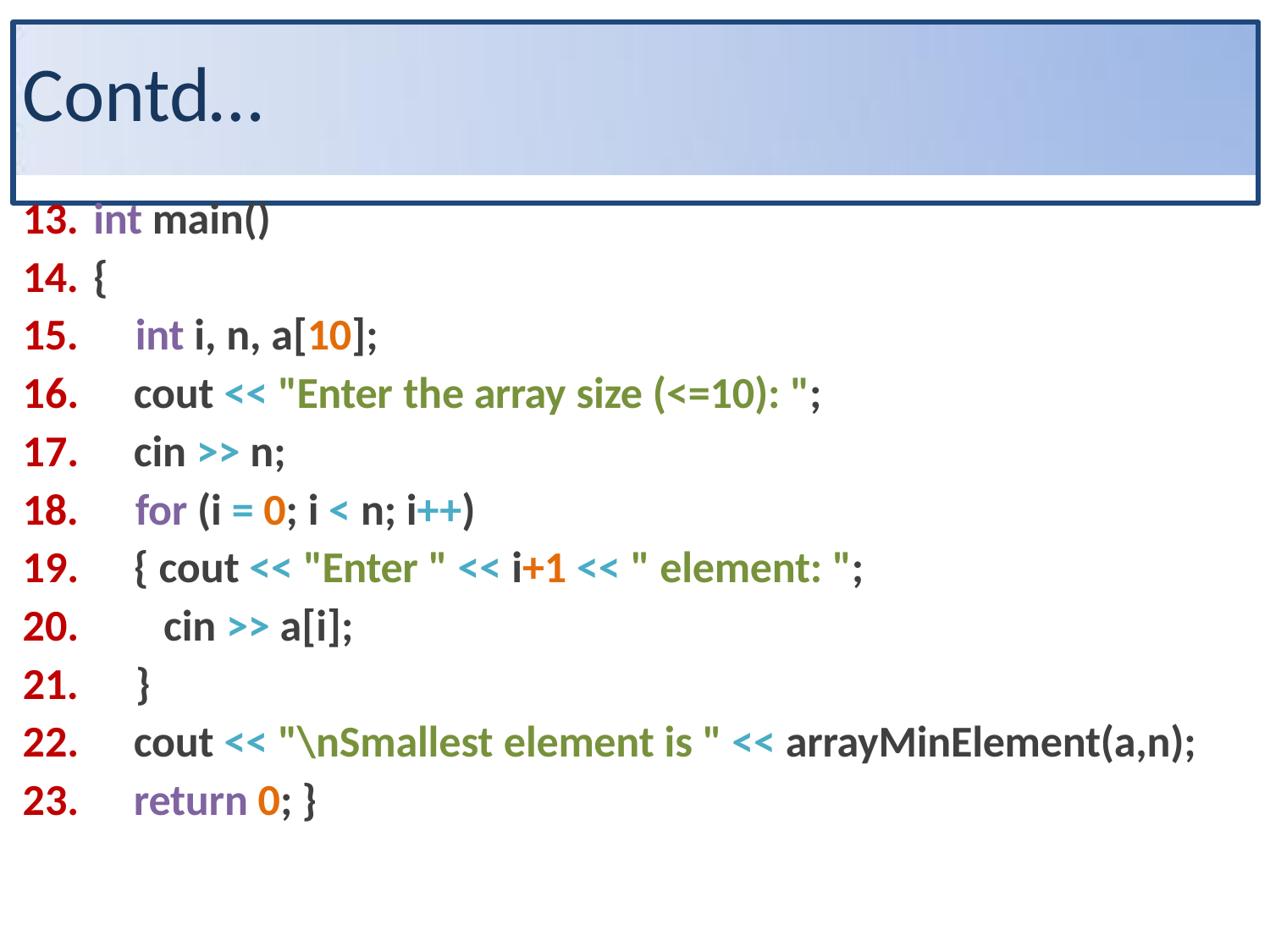

# Contd…
13. int main()
14. {
15.	int i, n, a[10];
cout << "Enter the array size (<=10): ";
cin >> n;
18.	for (i = 0; i < n; i++)
{ cout << "Enter " << i+1 << " element: ";
cin >> a[i];
21.	}
cout << "\nSmallest element is " << arrayMinElement(a,n);
return 0; }